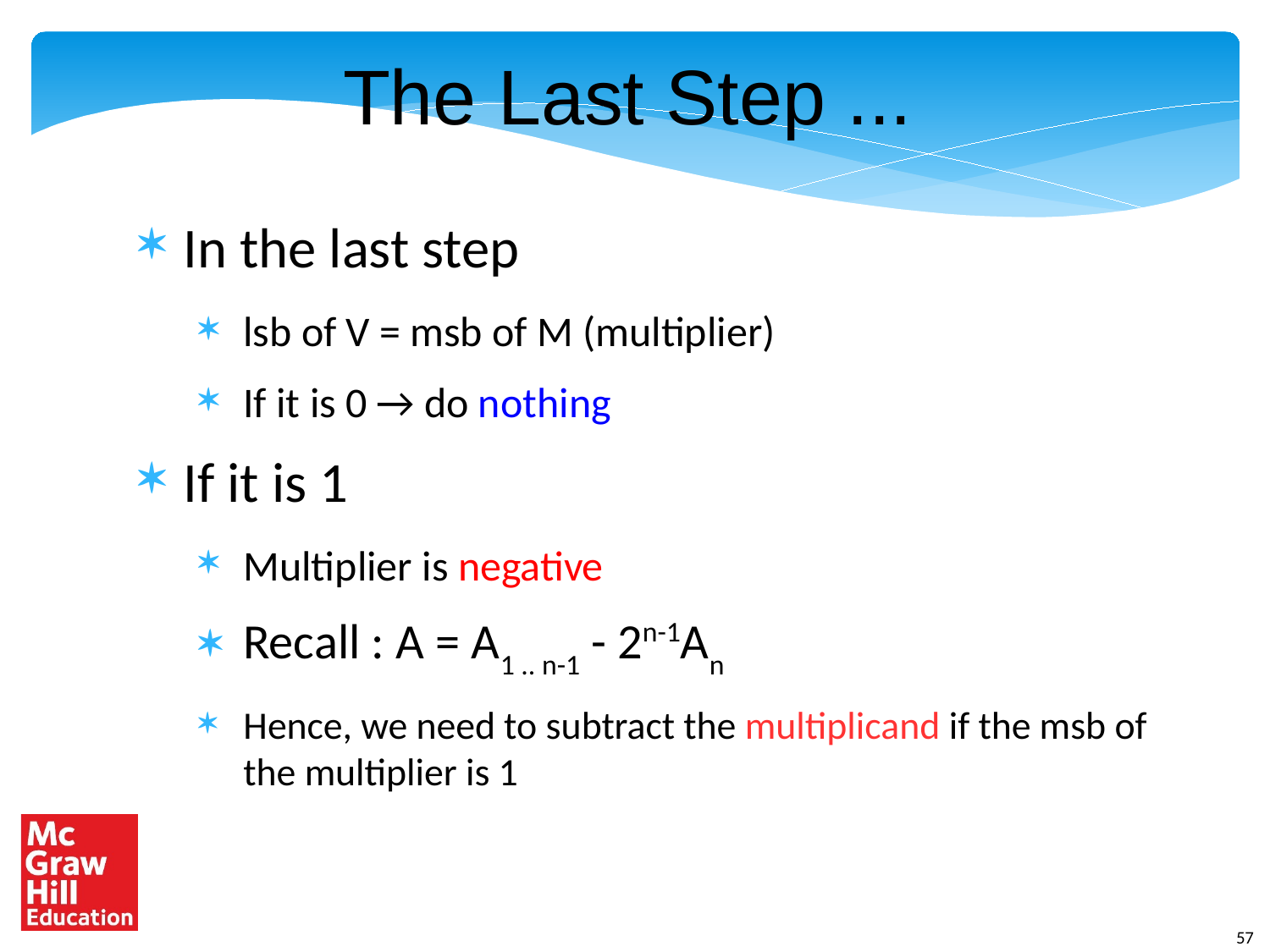

The Last Step ...
In the last step
lsb of V = msb of M (multiplier)
If it is 0 → do nothing
If it is 1
Multiplier is negative
Recall : A = A1 .. n-1 - 2n-1An
Hence, we need to subtract the multiplicand if the msb of the multiplier is 1